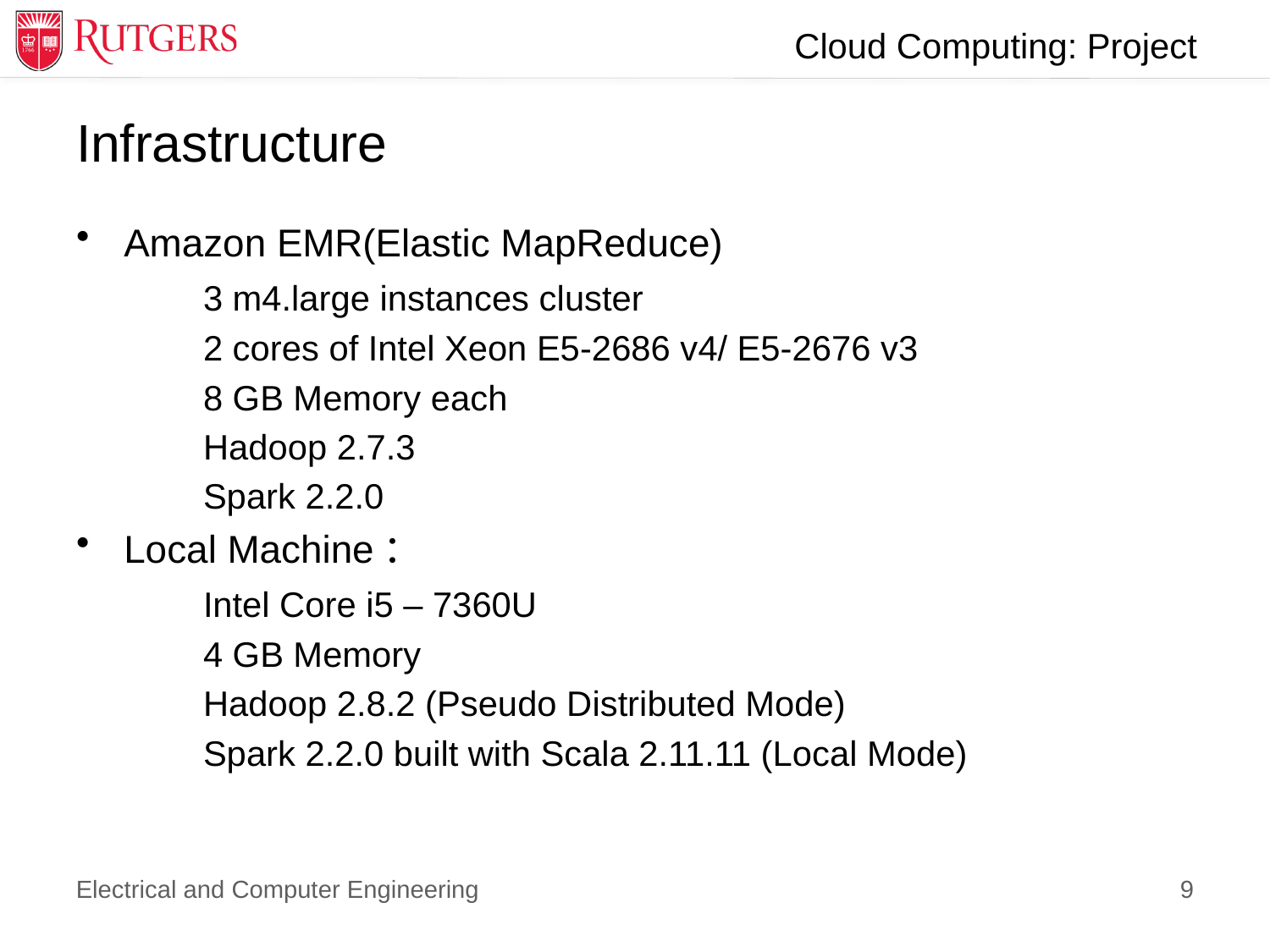

# Infrastructure
Amazon EMR(Elastic MapReduce)
	3 m4.large instances cluster
	2 cores of Intel Xeon E5-2686 v4/ E5-2676 v3
	8 GB Memory each
	Hadoop 2.7.3
	Spark 2.2.0
Local Machine：
	Intel Core i5 – 7360U
	4 GB Memory
	Hadoop 2.8.2 (Pseudo Distributed Mode)
	Spark 2.2.0 built with Scala 2.11.11 (Local Mode)

9